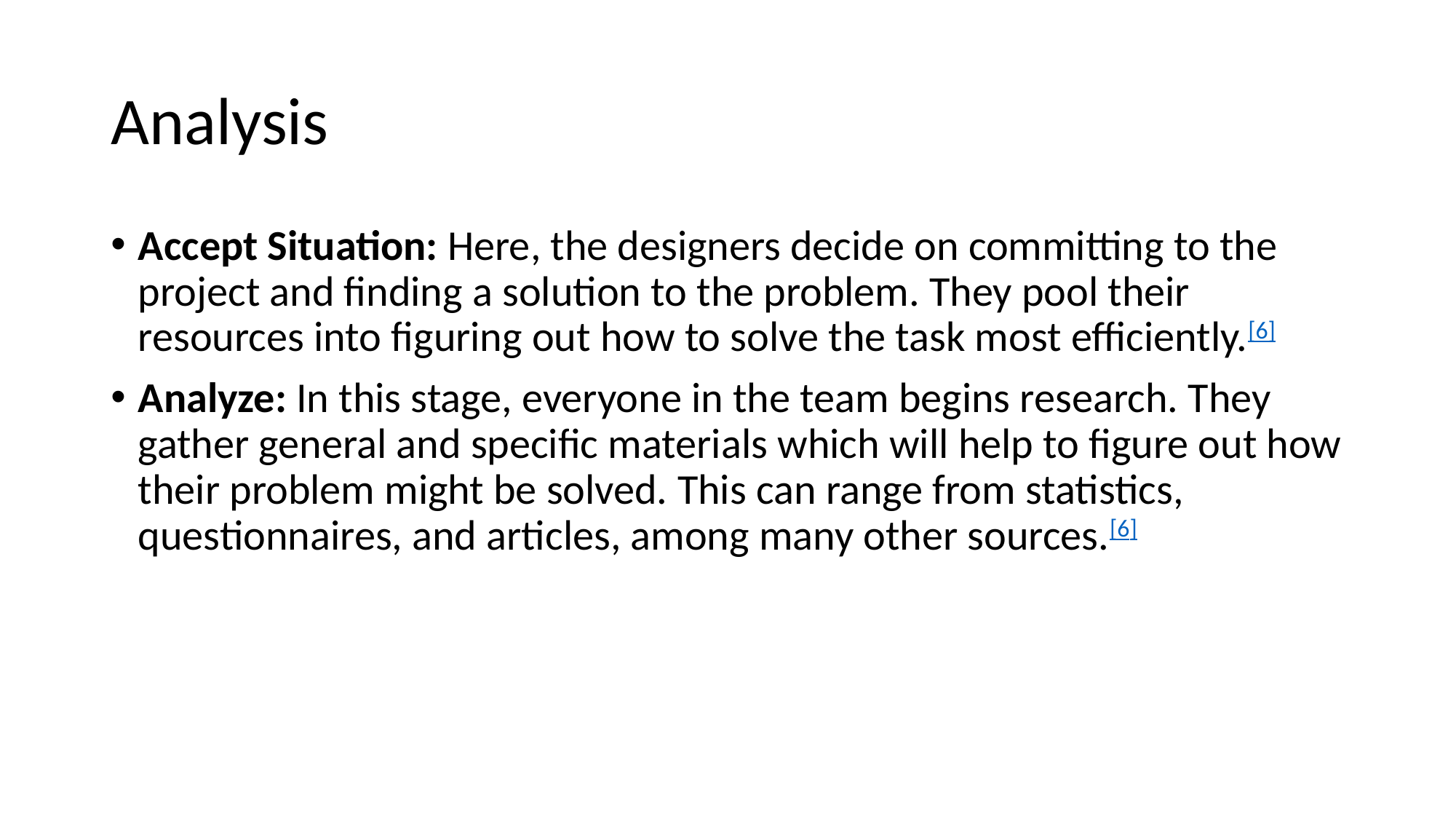

# Analysis
Accept Situation: Here, the designers decide on committing to the project and finding a solution to the problem. They pool their resources into figuring out how to solve the task most efficiently.[6]
Analyze: In this stage, everyone in the team begins research. They gather general and specific materials which will help to figure out how their problem might be solved. This can range from statistics, questionnaires, and articles, among many other sources.[6]